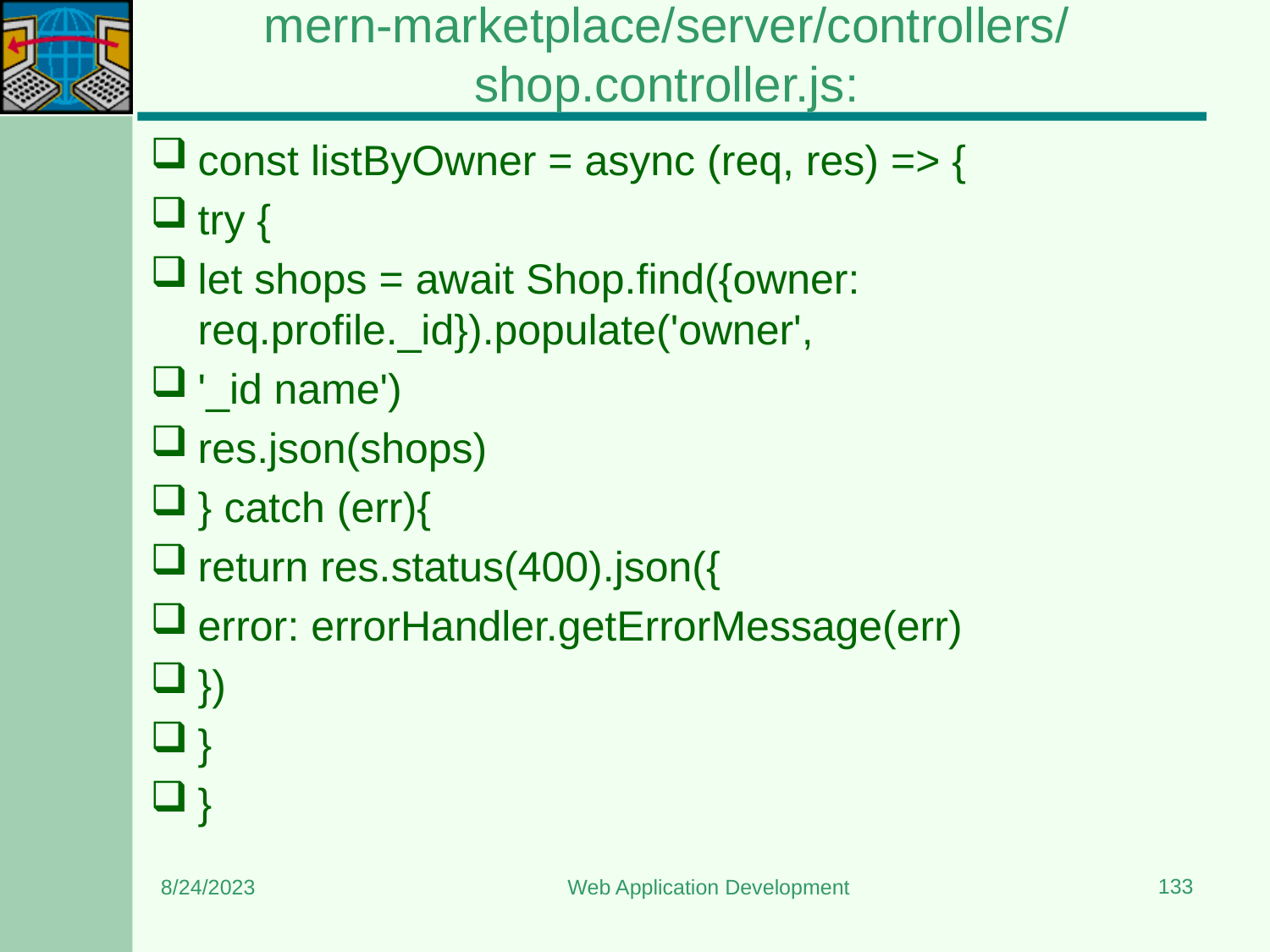

# mern-marketplace/server/controllers/shop.controller.js:
const listByOwner = async (req, res) => {
try {
let shops = await Shop.find({owner: req.profile._id}).populate('owner',
'_id name')
res.json(shops)
} catch (err){
return res.status(400).json({
error: errorHandler.getErrorMessage(err)
})
}
}
133
8/24/2023
Web Application Development